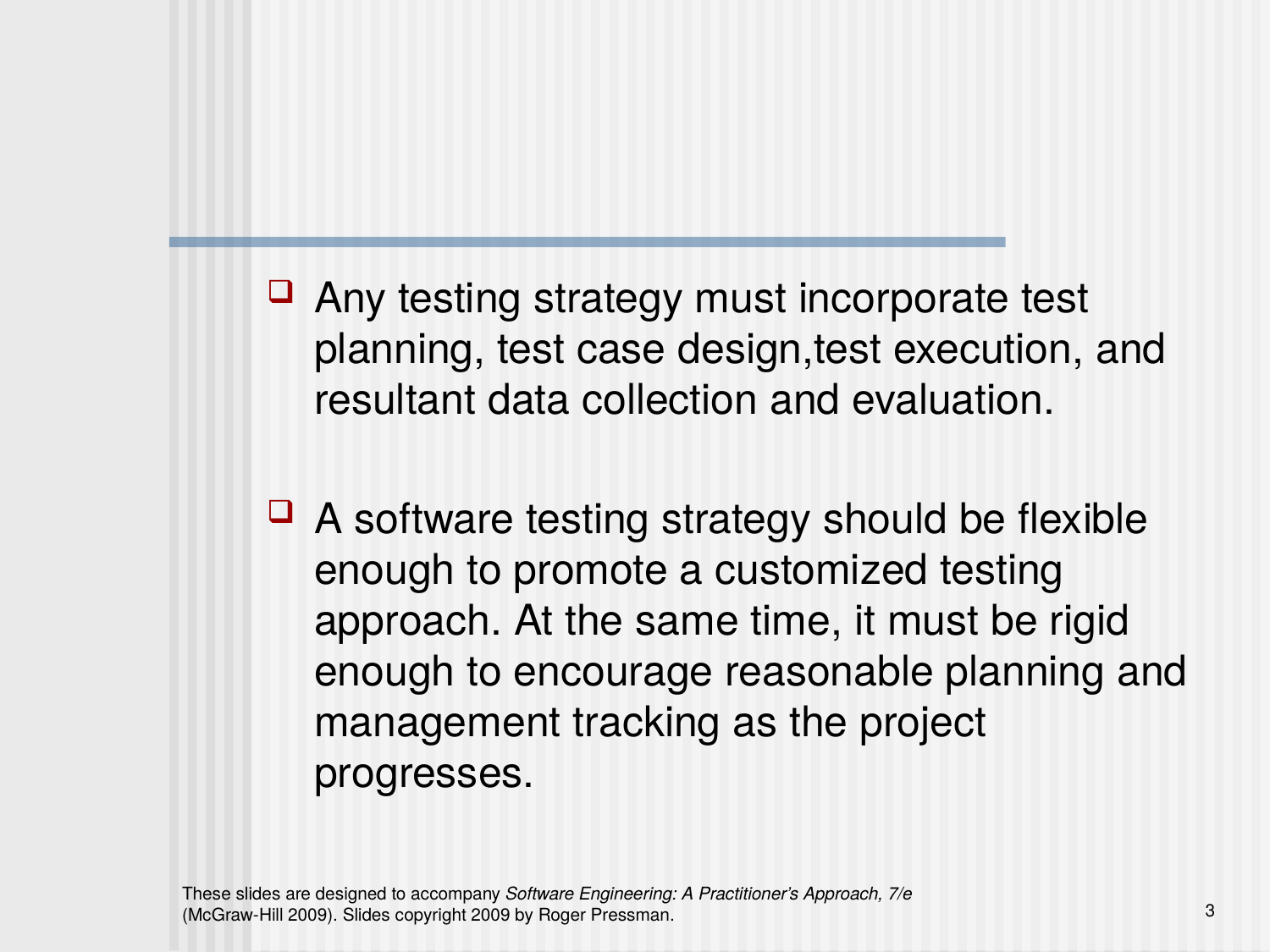

#
Any testing strategy must incorporate test planning, test case design,test execution, and resultant data collection and evaluation.

A software testing strategy should be flexible enough to promote a customized testing approach. At the same time, it must be rigid enough to encourage reasonable planning and management tracking as the project progresses.
These slides are designed to accompany Software Engineering: A Practitioner’s Approach, 7/e (McGraw-Hill 2009). Slides copyright 2009 by Roger Pressman.
3